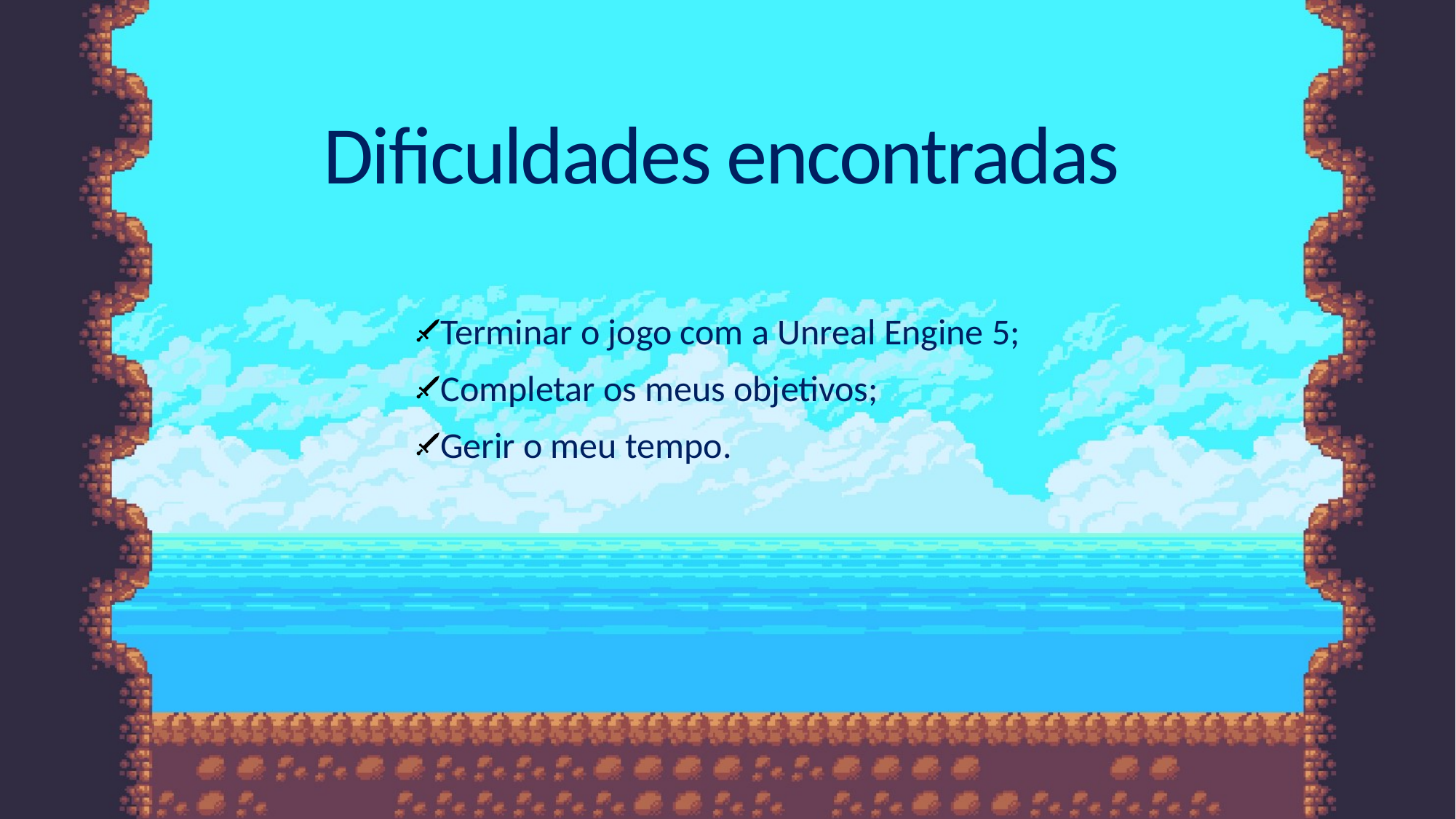

# Dificuldades encontradas
Terminar o jogo com a Unreal Engine 5;
Completar os meus objetivos;
Gerir o meu tempo.